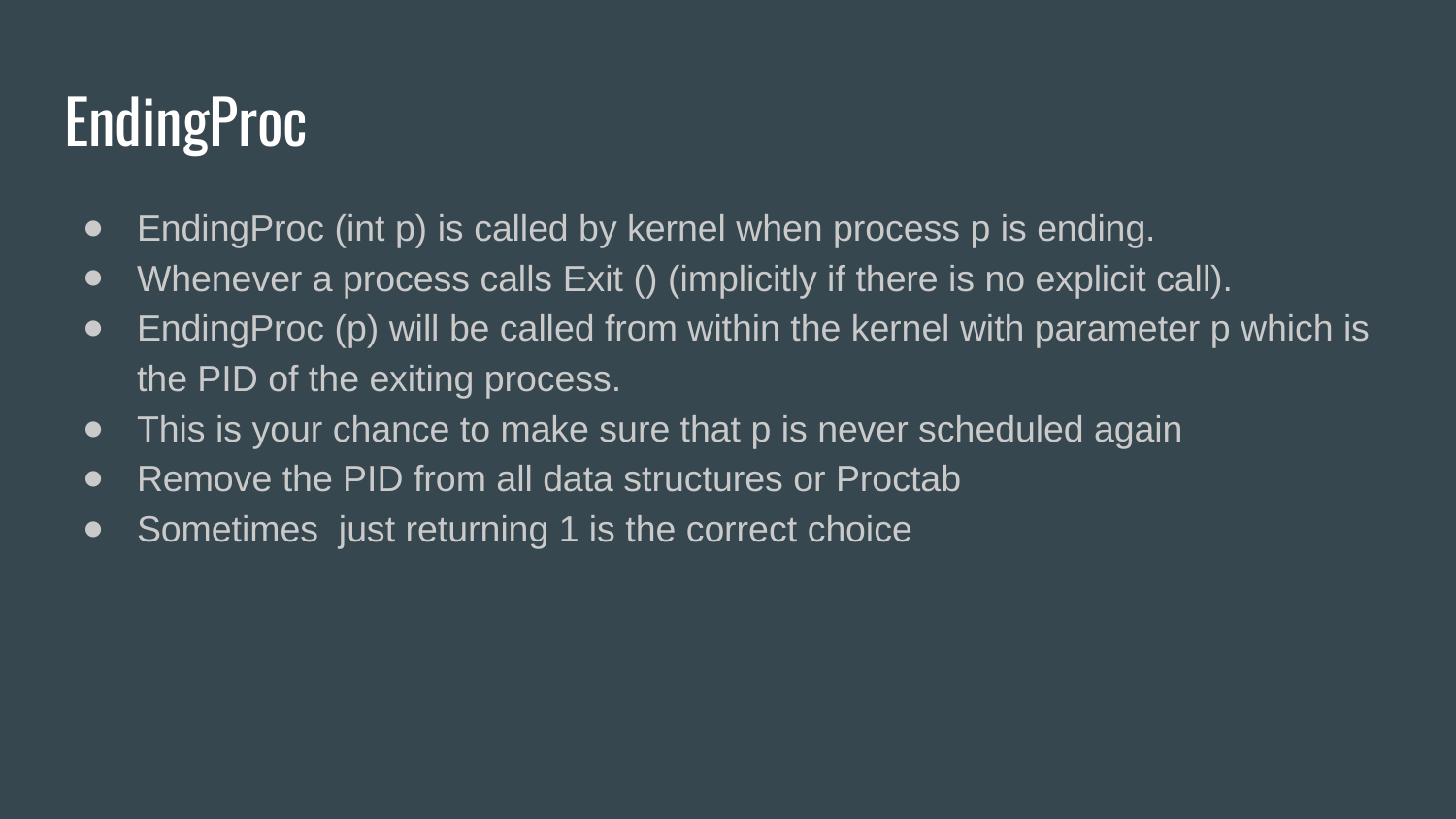

# EndingProc
EndingProc (int p) is called by kernel when process p is ending.
Whenever a process calls Exit () (implicitly if there is no explicit call).
EndingProc (p) will be called from within the kernel with parameter p which is the PID of the exiting process.
This is your chance to make sure that p is never scheduled again
Remove the PID from all data structures or Proctab
Sometimes  just returning 1 is the correct choice